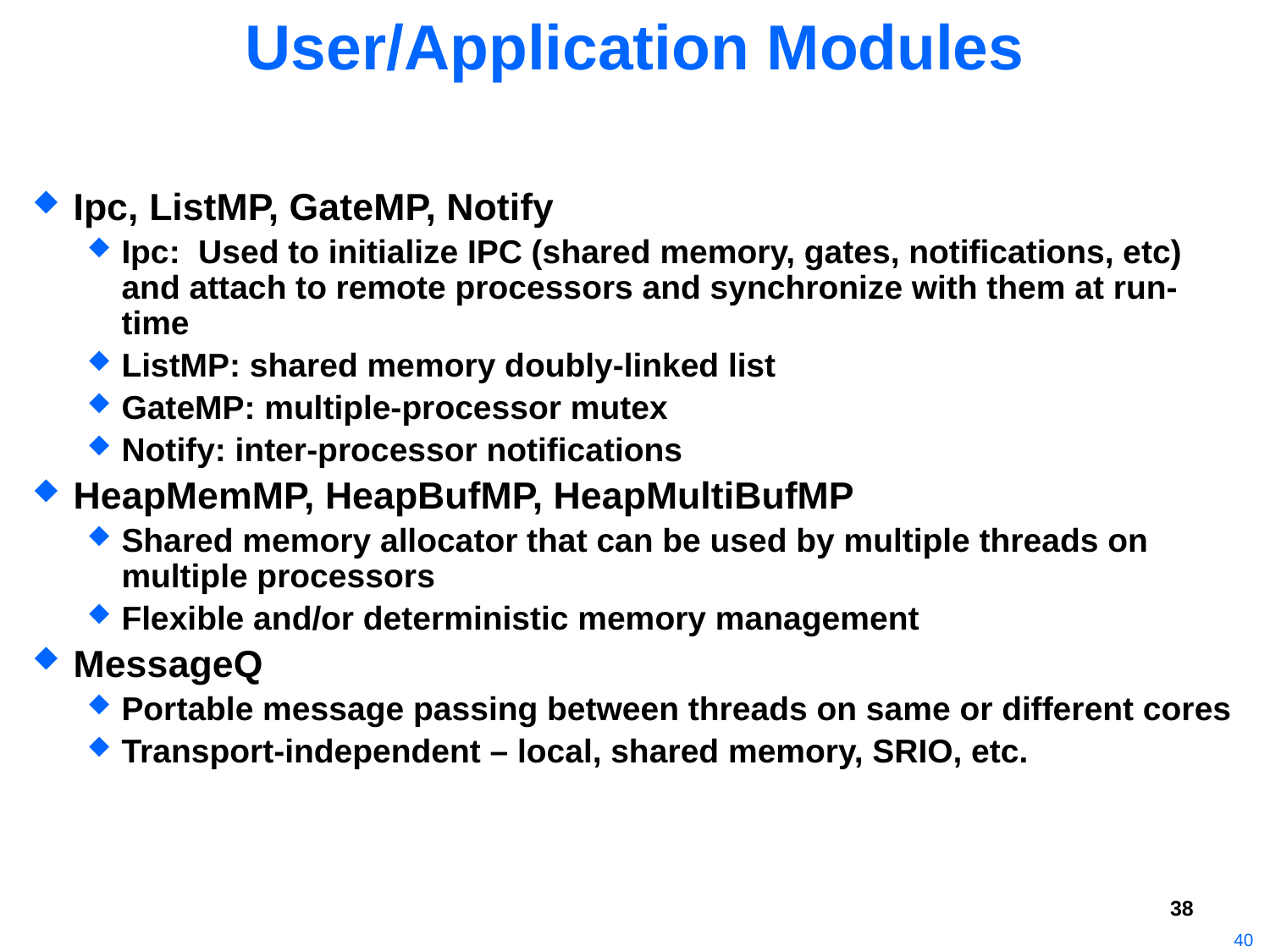

# User/Application Modules
Ipc, ListMP, GateMP, Notify
Ipc:  Used to initialize IPC (shared memory, gates, notifications, etc) and attach to remote processors and synchronize with them at run-time
ListMP: shared memory doubly-linked list
GateMP: multiple-processor mutex
Notify: inter-processor notifications
HeapMemMP, HeapBufMP, HeapMultiBufMP
Shared memory allocator that can be used by multiple threads on multiple processors
Flexible and/or deterministic memory management
MessageQ
Portable message passing between threads on same or different cores
Transport-independent – local, shared memory, SRIO, etc.

38
40